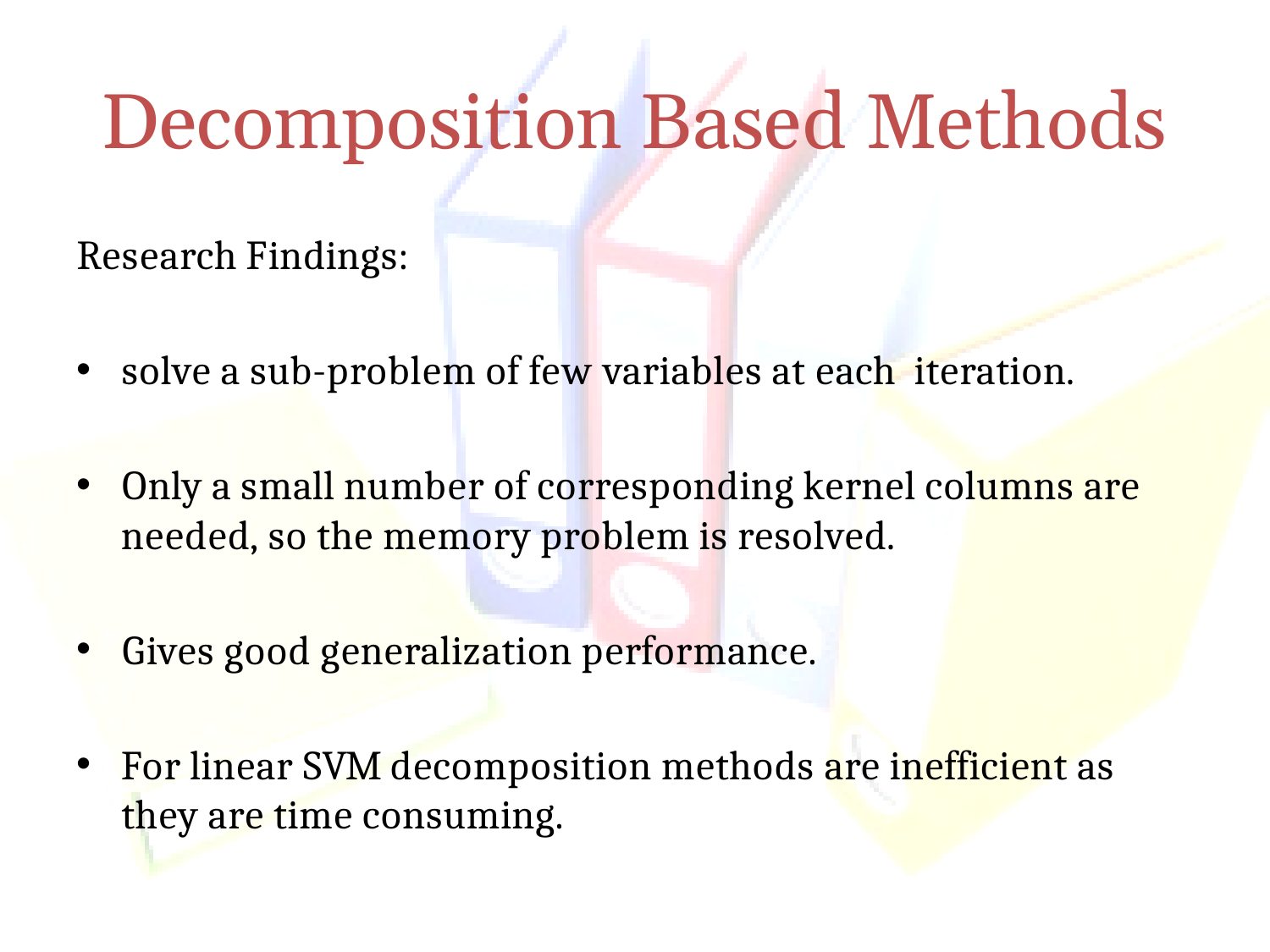

# Decomposition Based Methods
Research Findings:

solve a sub-problem of few variables at each  iteration.

Only a small number of corresponding kernel columns are needed, so the memory problem is resolved.

Gives good generalization performance.

For linear SVM decomposition methods are inefficient as they are time consuming.